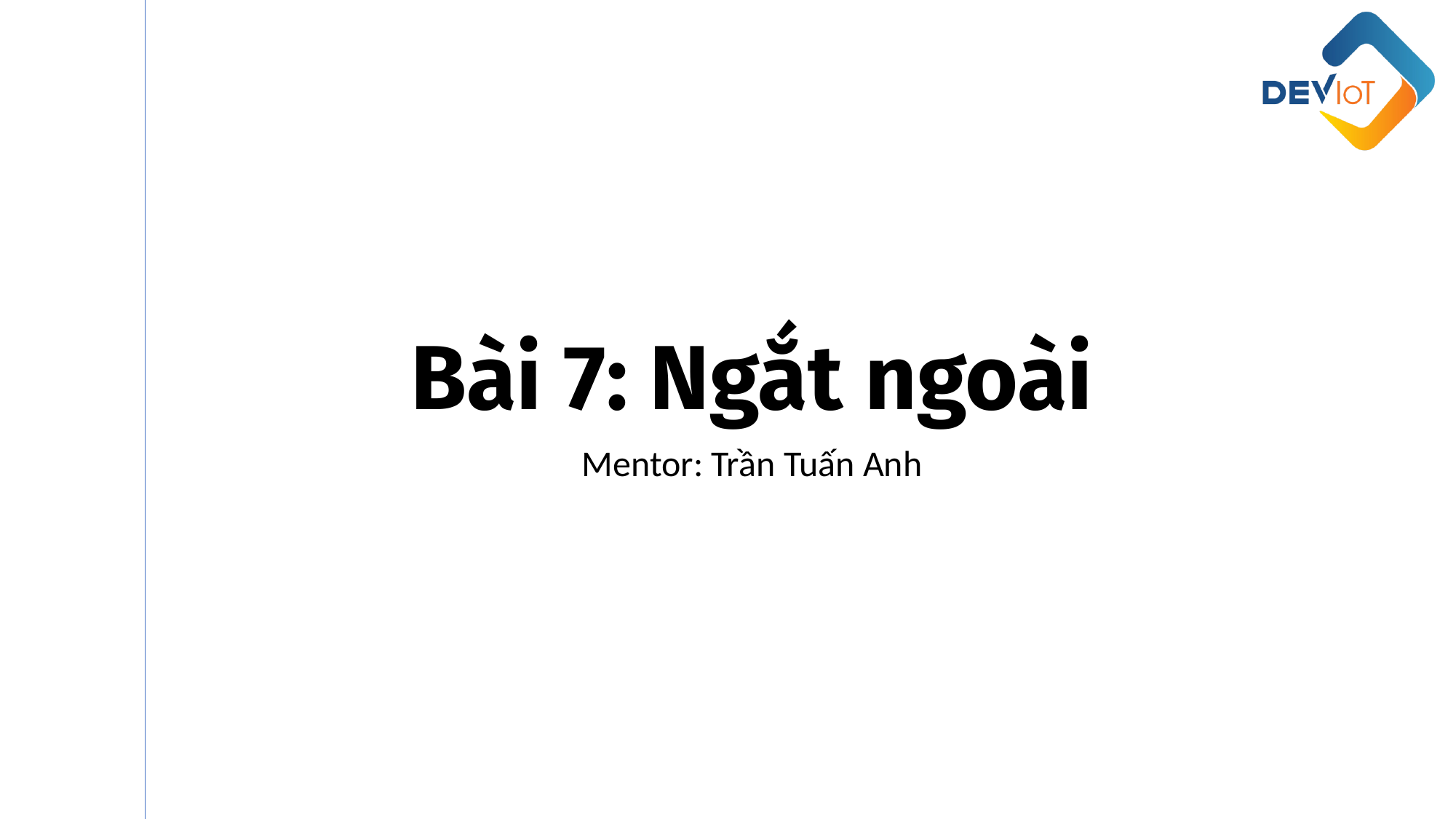

# Bài 7: Ngắt ngoài
Mentor: Trần Tuấn Anh